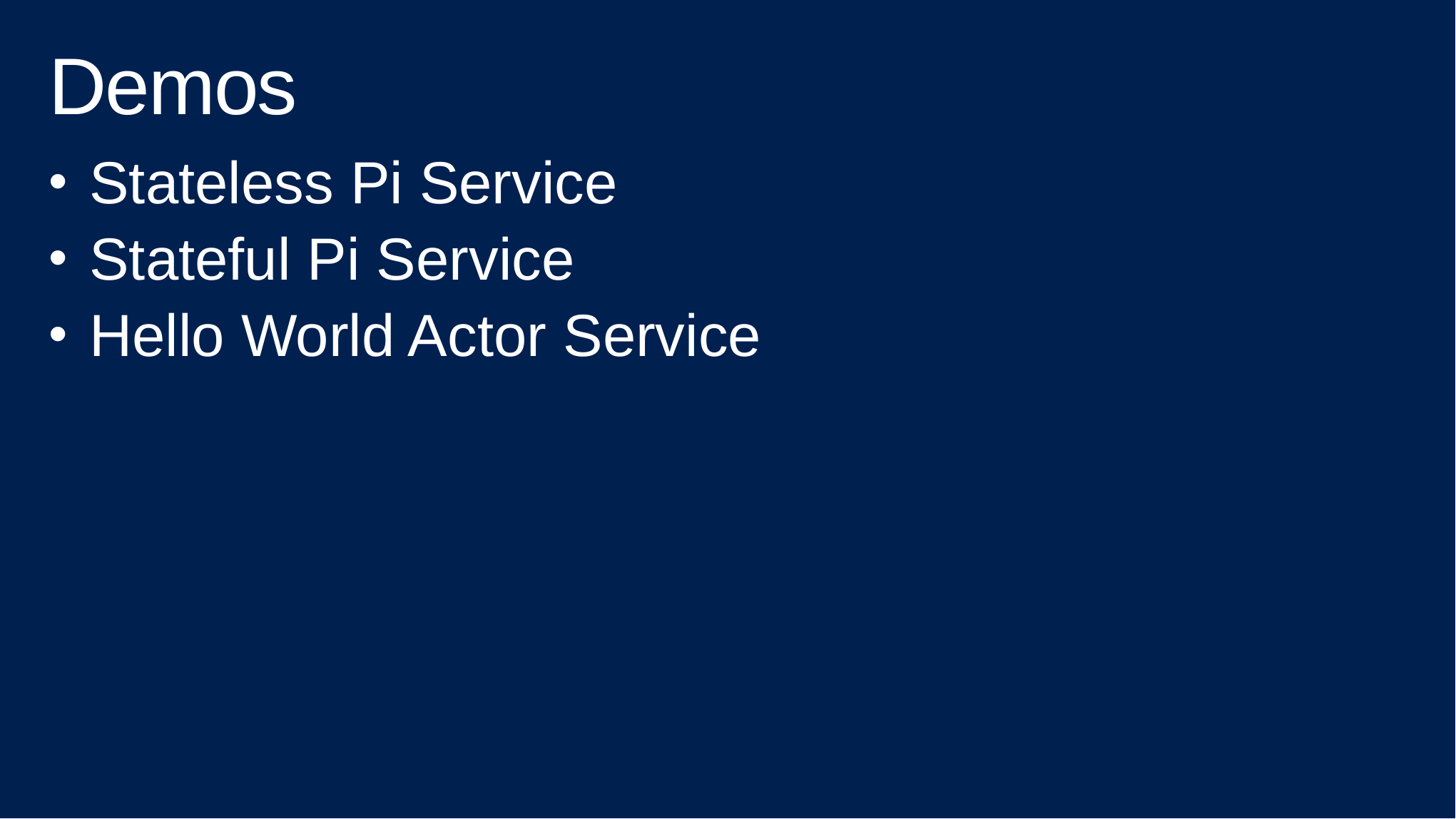

# Demos
Stateless Pi Service
Stateful Pi Service
Hello World Actor Service